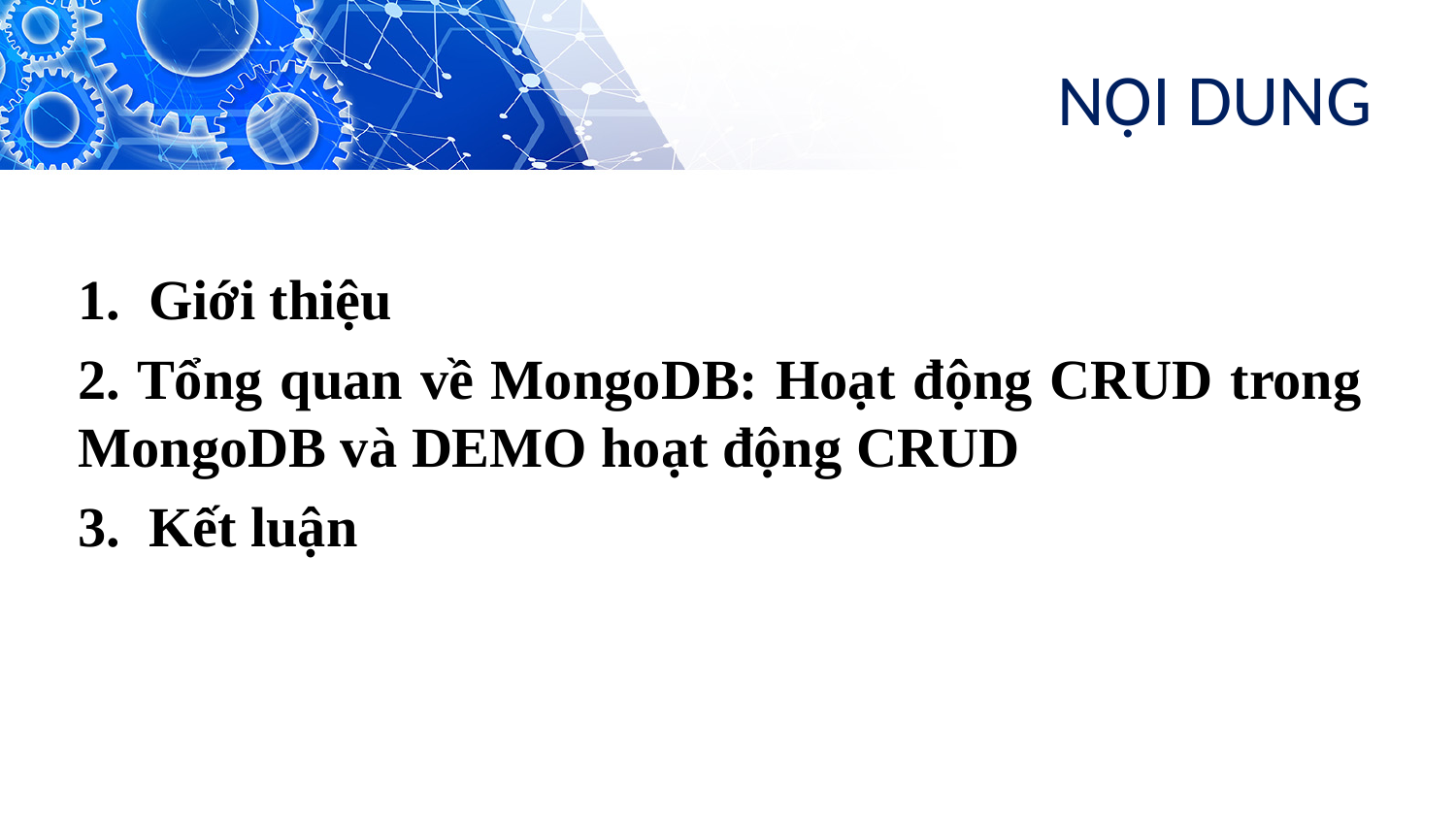

# NỘI DUNG
1.  Giới thiệu
2. Tổng quan về MongoDB: Hoạt động CRUD trong MongoDB và DEMO hoạt động CRUD
3.  Kết luận